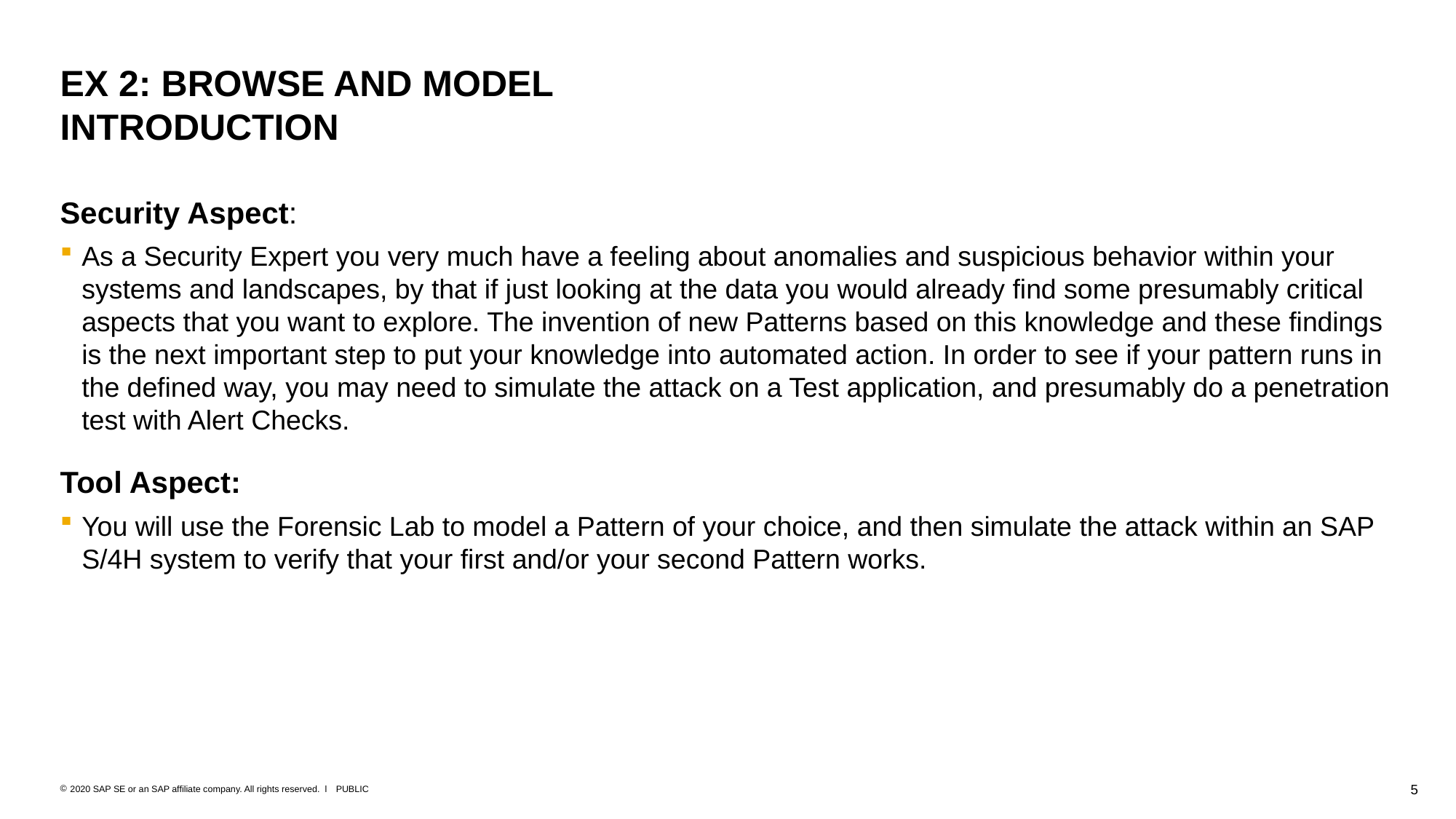

# EX 2: Browse and Model Introduction
Security Aspect:
As a Security Expert you very much have a feeling about anomalies and suspicious behavior within your systems and landscapes, by that if just looking at the data you would already find some presumably critical aspects that you want to explore. The invention of new Patterns based on this knowledge and these findings is the next important step to put your knowledge into automated action. In order to see if your pattern runs in the defined way, you may need to simulate the attack on a Test application, and presumably do a penetration test with Alert Checks.
Tool Aspect:
You will use the Forensic Lab to model a Pattern of your choice, and then simulate the attack within an SAP S/4H system to verify that your first and/or your second Pattern works.